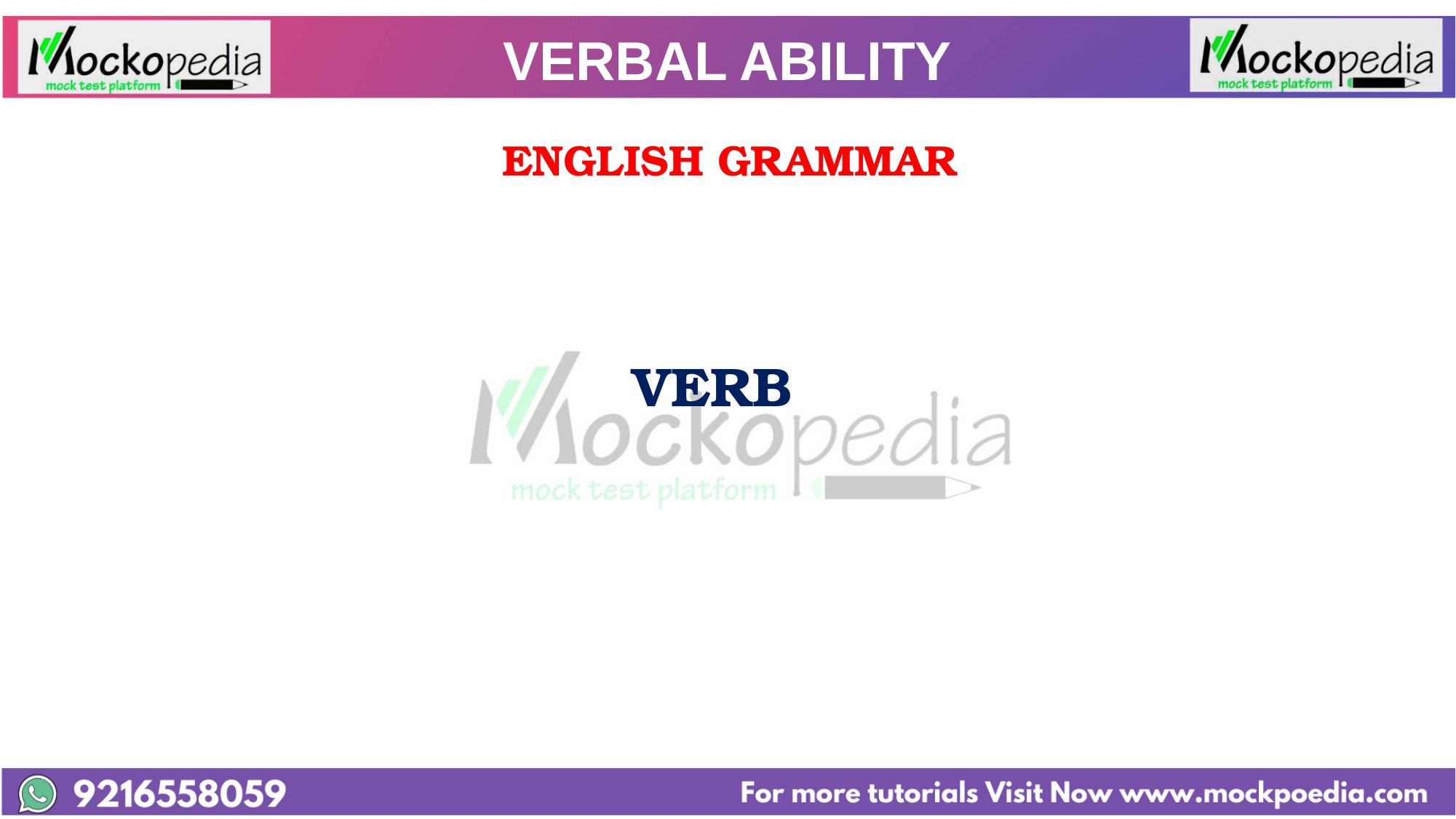

# VERBAL ABILITY
					ENGLISH GRAMMAR

						CLASS – 5

					                     VERB